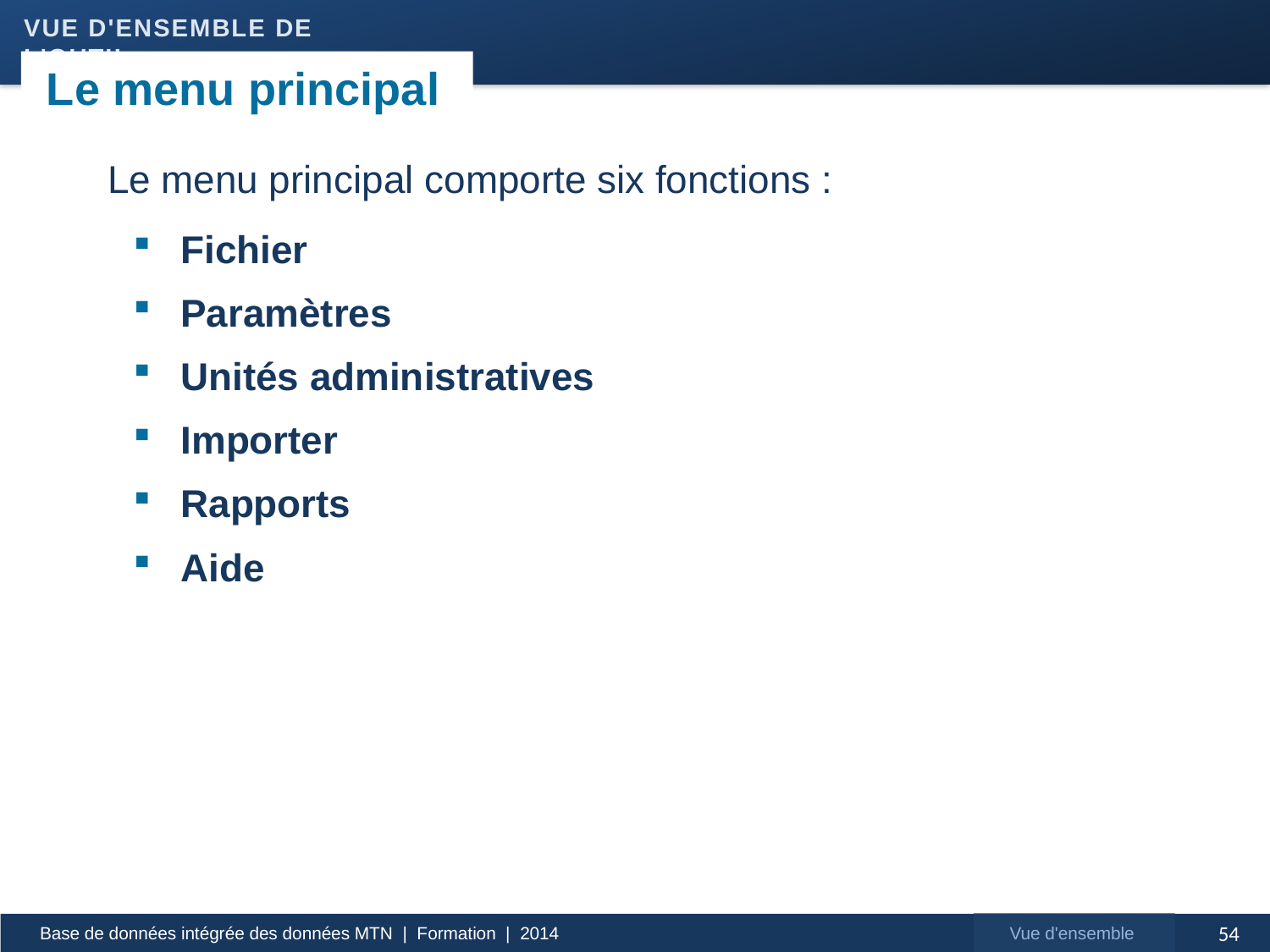

vue d'ensemble de l'outil
# Le menu principal
Le menu principal comporte six fonctions :
Fichier
Paramètres
Unités administratives
Importer
Rapports
Aide